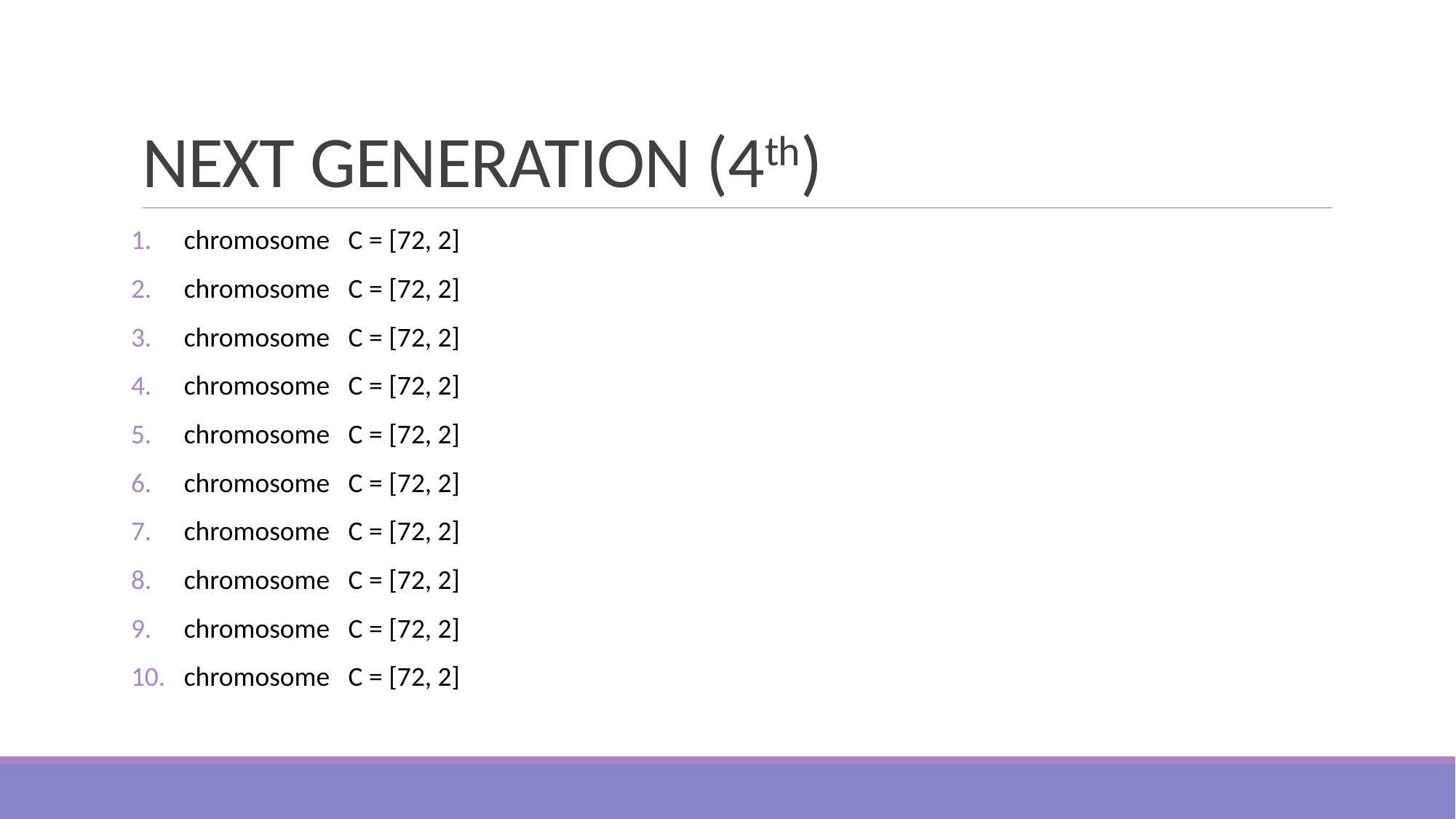

# NEXT GENERATION (4th)
chromosome   C = [72, 2]
chromosome   C = [72, 2]
chromosome   C = [72, 2]
chromosome   C = [72, 2]
chromosome   C = [72, 2]
chromosome   C = [72, 2]
chromosome   C = [72, 2]
chromosome   C = [72, 2]
chromosome   C = [72, 2]
chromosome   C = [72, 2]